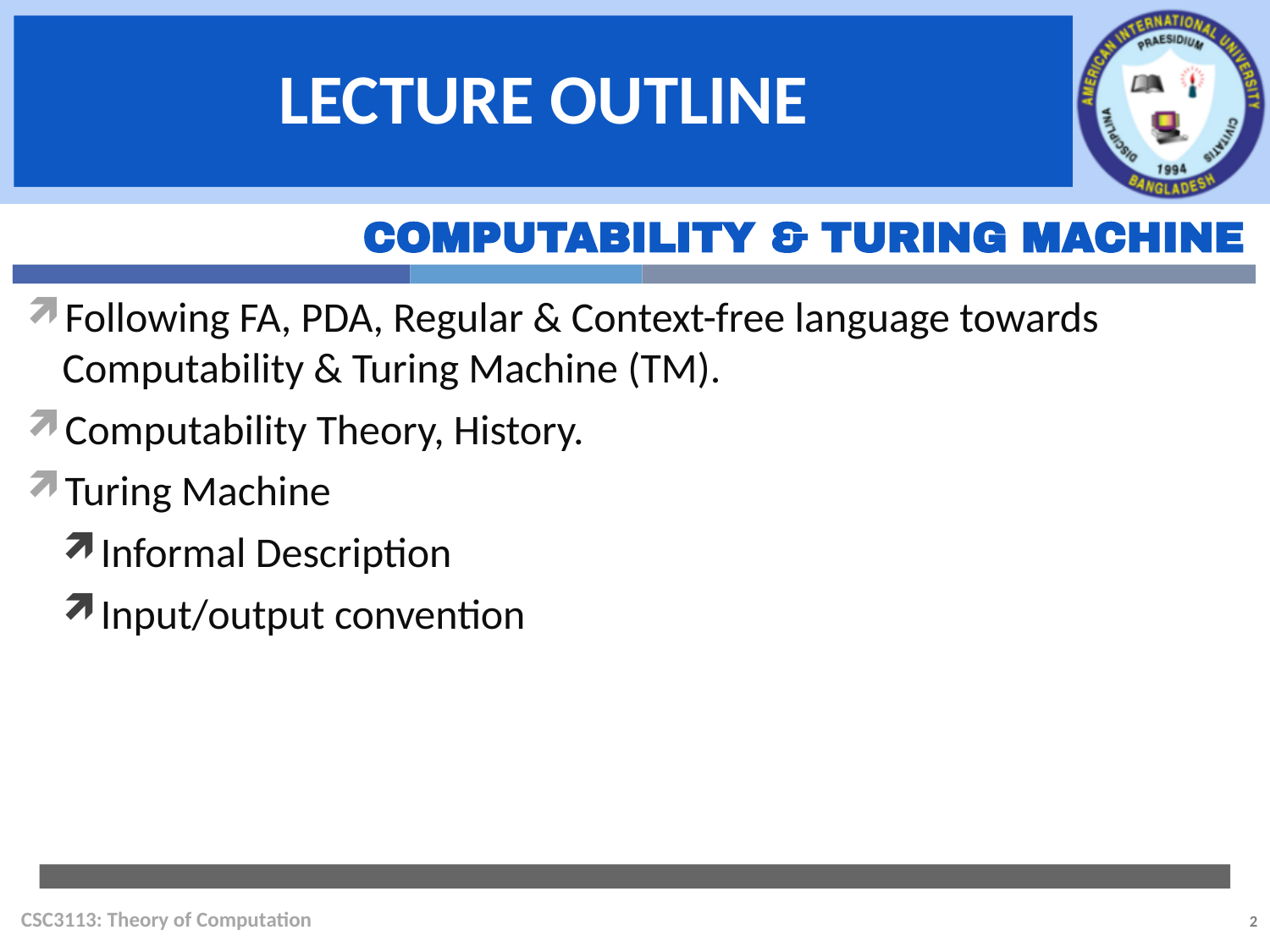

Computability & Turing Machine
Following FA, PDA, Regular & Context-free language towards Computability & Turing Machine (TM).
Computability Theory, History.
Turing Machine
Informal Description
Input/output convention

CSC3113: Theory of Computation